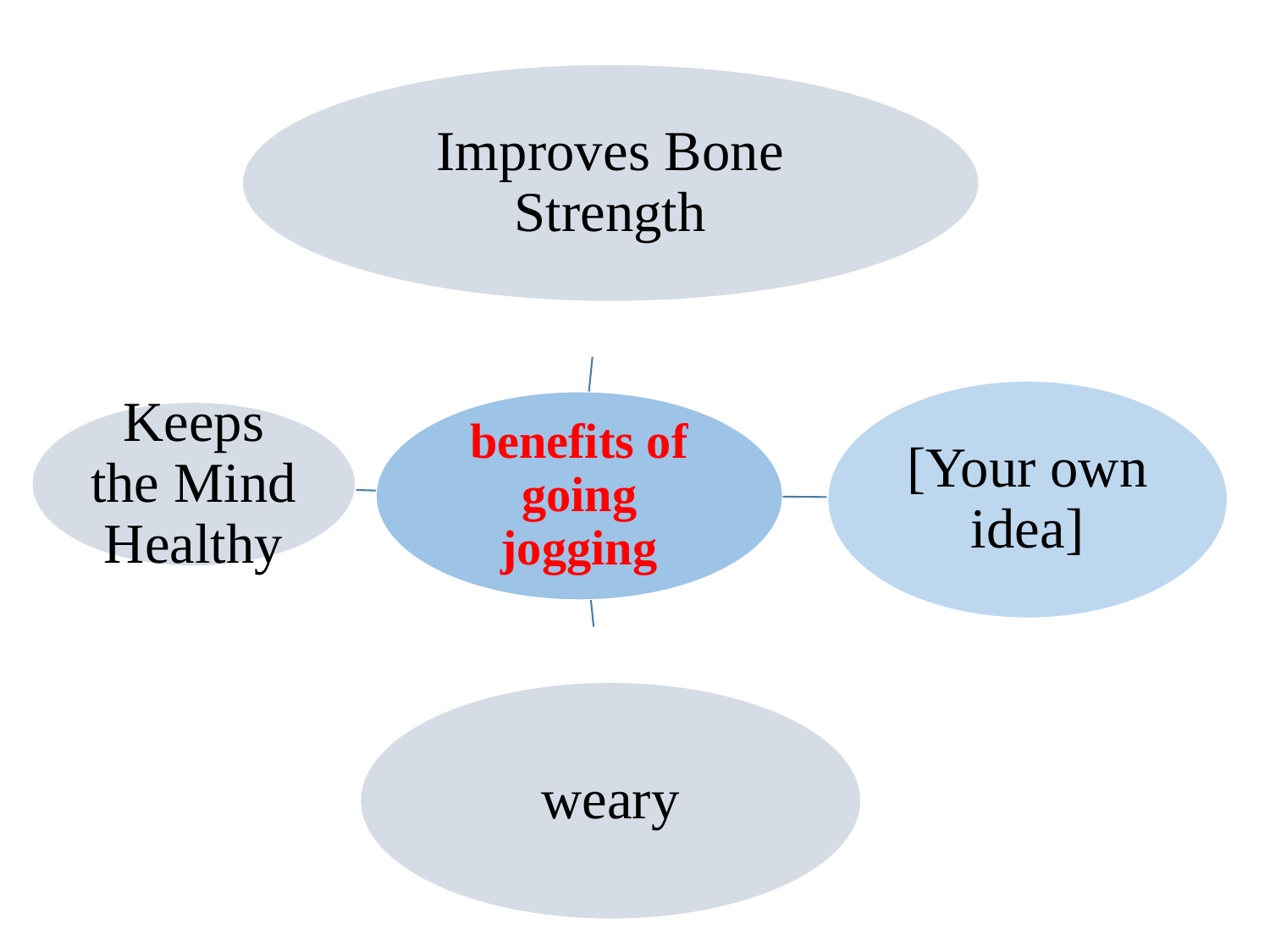

#
benefits of going jogging

Improves Bone Strength

[Your own idea]

weary

Keeps the Mind Healthy